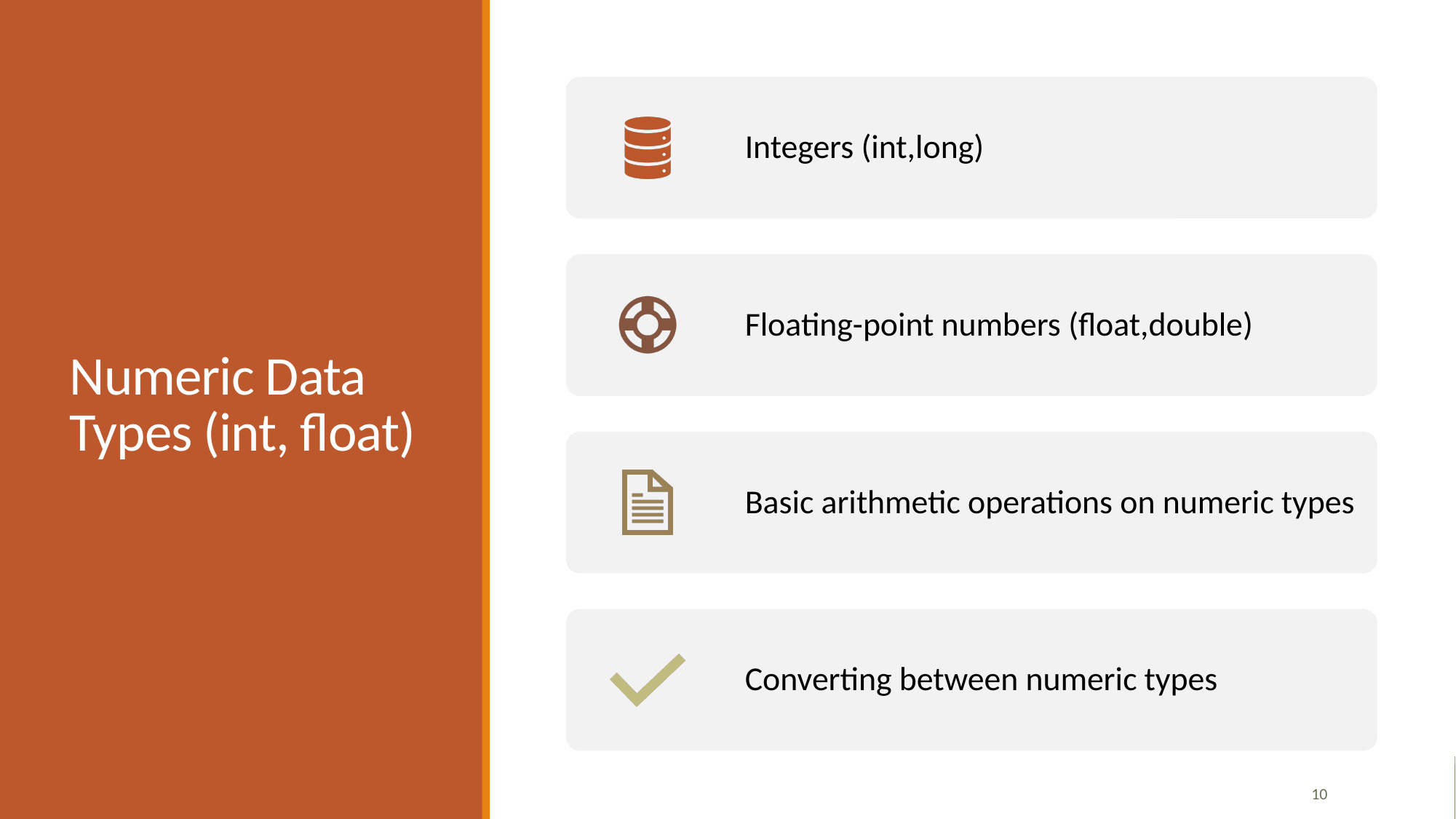

# Numeric Data Types (int, float)
Integers (int,long)
Floating-point numbers (float,double)
Basic arithmetic operations on numeric types
Converting between numeric types
10